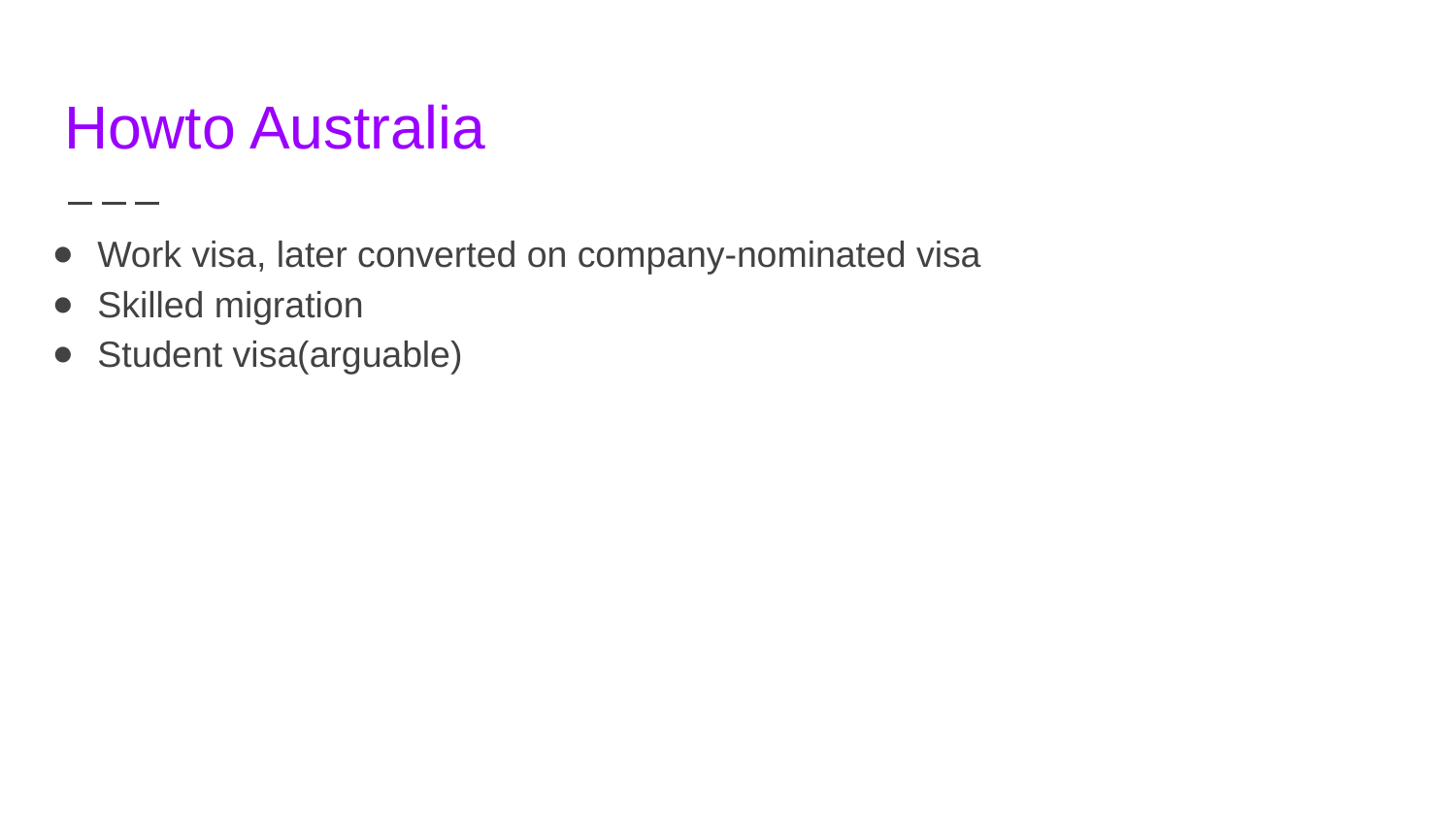

# Howto Australia
Work visa, later converted on company-nominated visa
Skilled migration
Student visa(arguable)